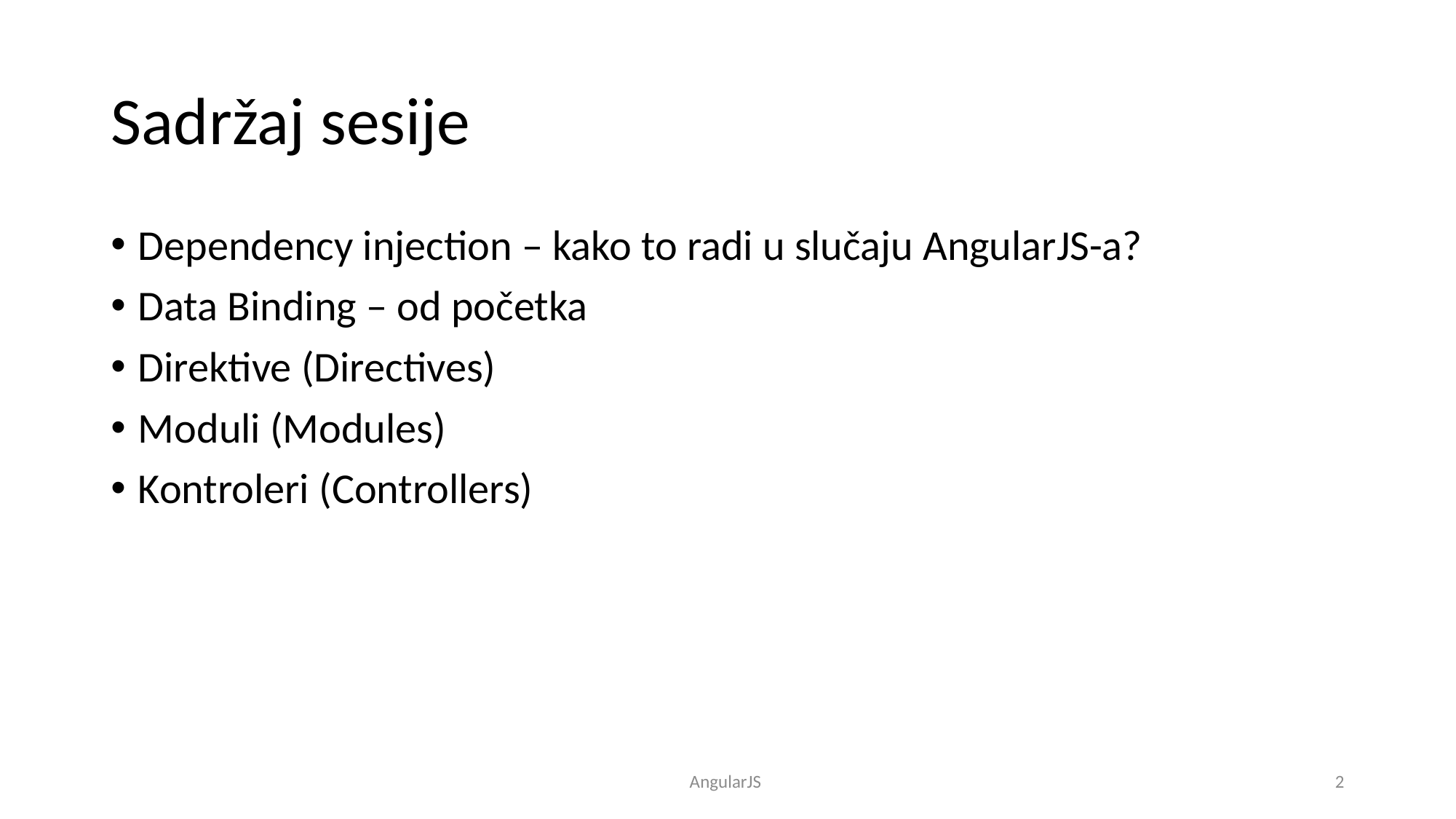

# Sadržaj sesije
Dependency injection – kako to radi u slučaju AngularJS-a?
Data Binding – od početka
Direktive (Directives)
Moduli (Modules)
Kontroleri (Controllers)

AngularJS
2